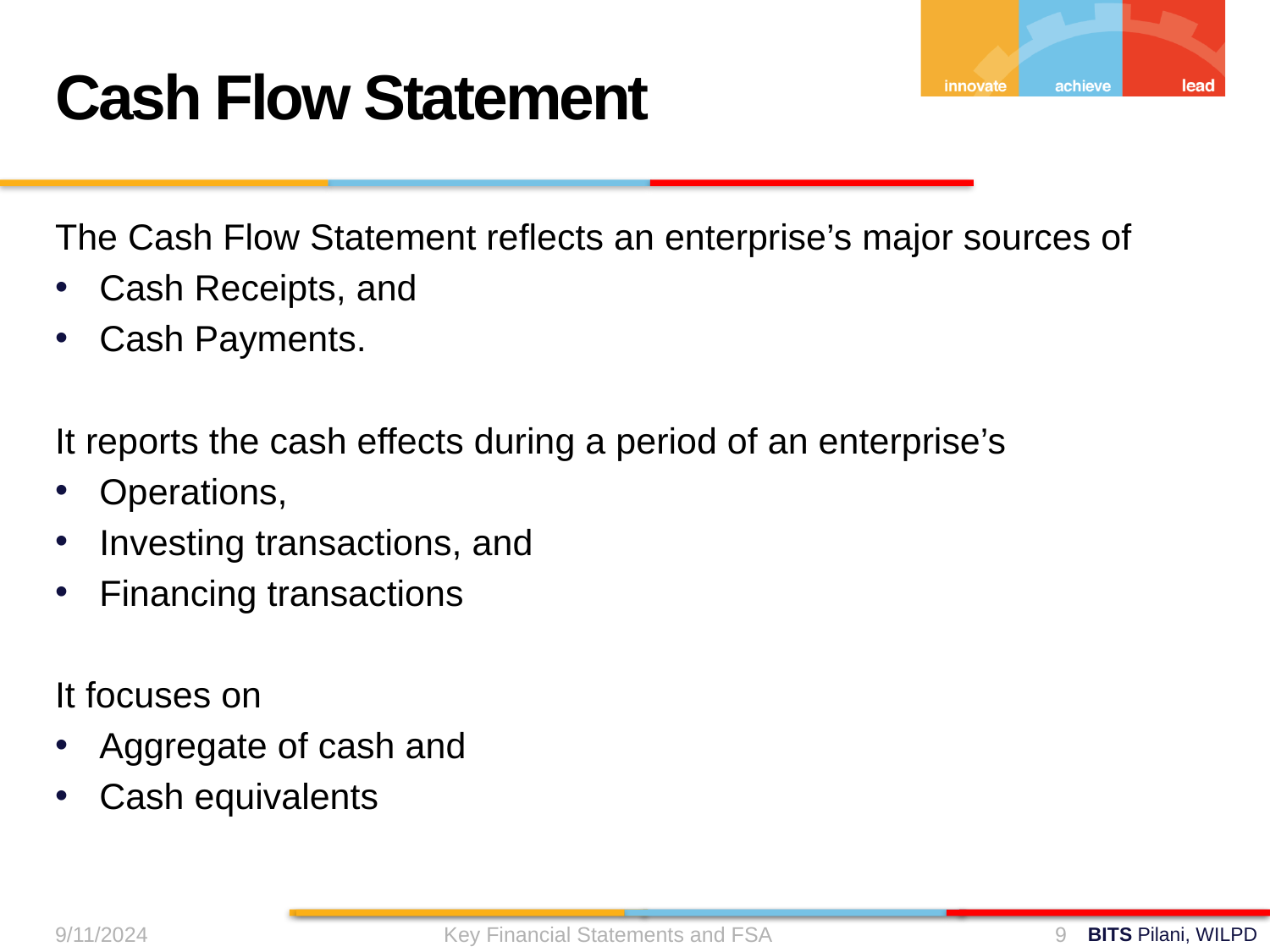

Cash Flow Statement
The Cash Flow Statement reflects an enterprise’s major sources of
Cash Receipts, and
Cash Payments.

It reports the cash effects during a period of an enterprise’s
Operations,
Investing transactions, and
Financing transactions

It focuses on
Aggregate of cash and
Cash equivalents

9/11/2024
Key Financial Statements and FSA
9